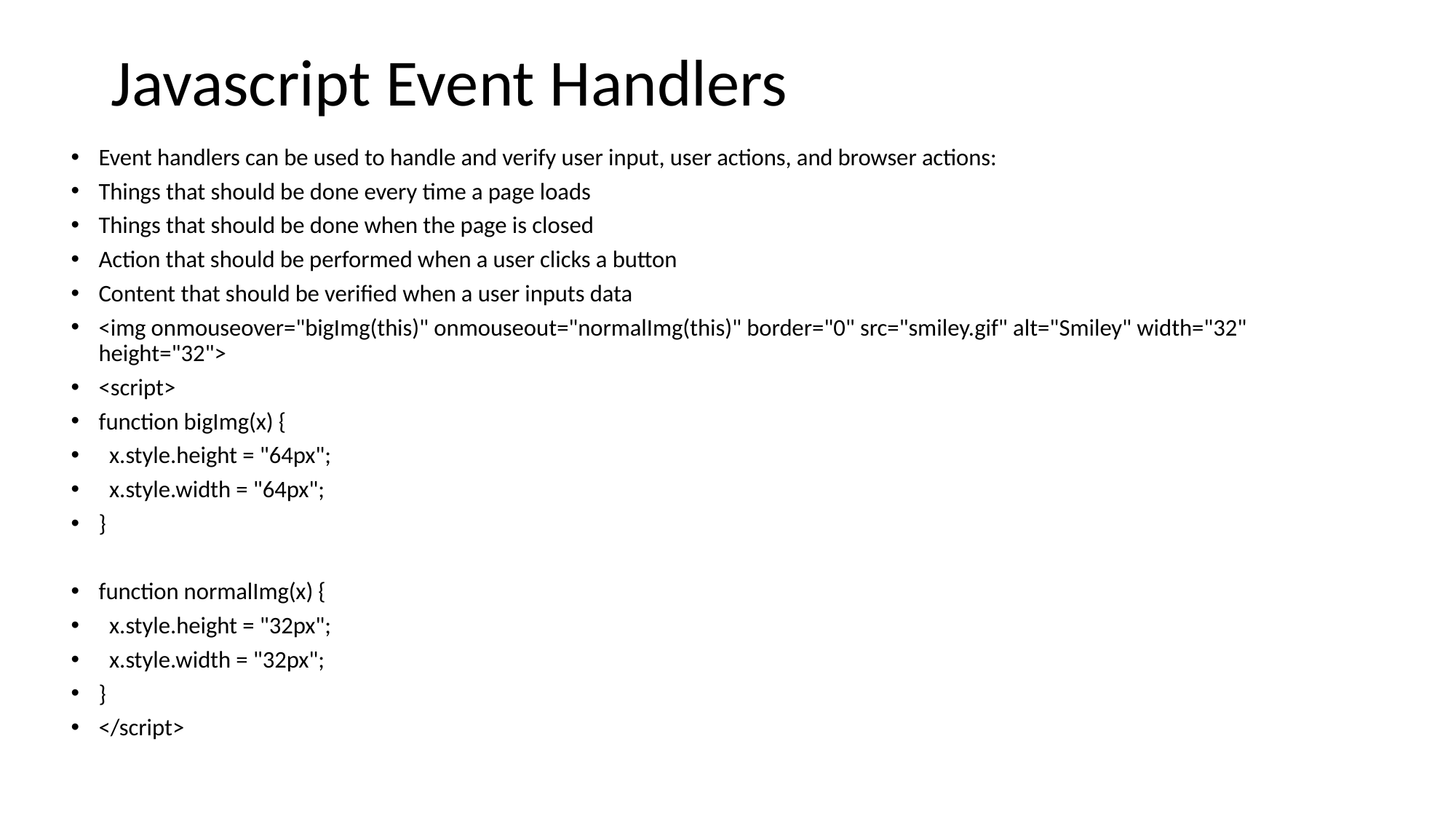

# Javascript Event Handlers
Event handlers can be used to handle and verify user input, user actions, and browser actions:
Things that should be done every time a page loads
Things that should be done when the page is closed
Action that should be performed when a user clicks a button
Content that should be verified when a user inputs data
<img onmouseover="bigImg(this)" onmouseout="normalImg(this)" border="0" src="smiley.gif" alt="Smiley" width="32" height="32">
<script>
function bigImg(x) {
  x.style.height = "64px";
  x.style.width = "64px";
}

function normalImg(x) {
  x.style.height = "32px";
  x.style.width = "32px";
}
</script>